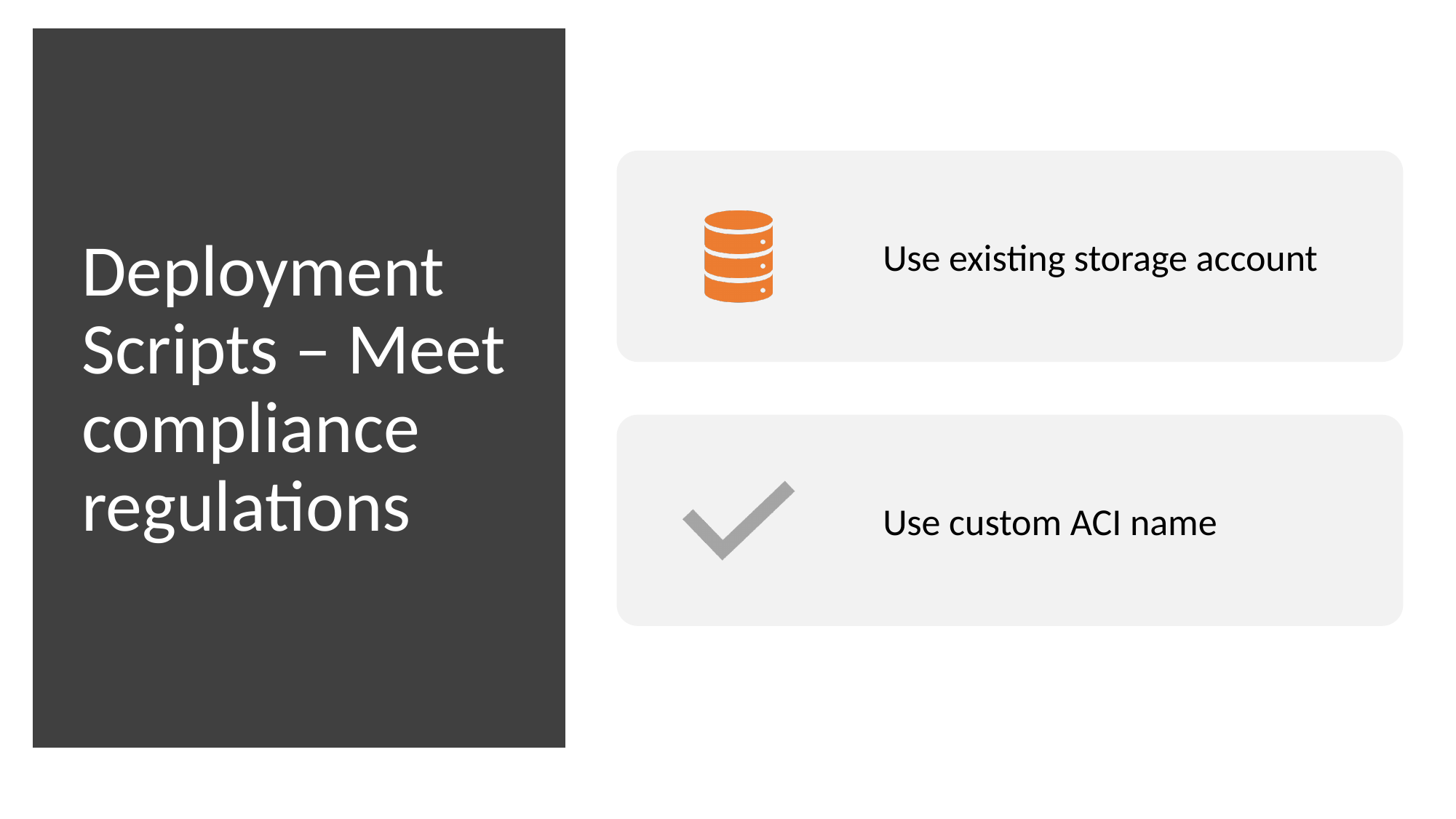

Use existing storage account
Use custom ACI name
# Deployment Scripts – Meet compliance regulations